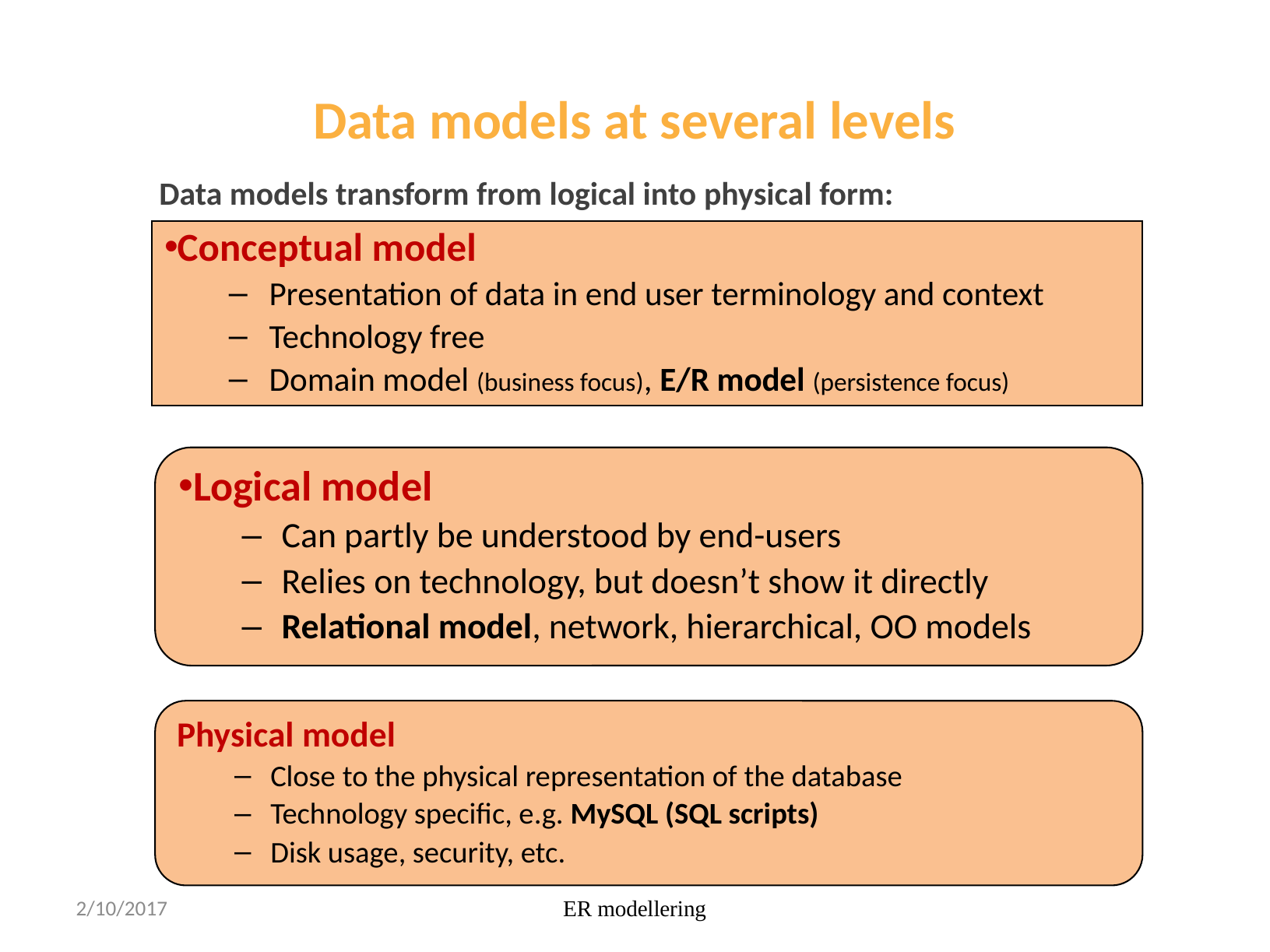

# Data models at several levels
Data models transform from logical into physical form:
Conceptual model
Presentation of data in end user terminology and context
Technology free
Domain model (business focus), E/R model (persistence focus)

Logical model
Can partly be understood by end-users
Relies on technology, but doesn’t show it directly
Relational model, network, hierarchical, OO models
Physical model
Close to the physical representation of the database
Technology specific, e.g. MySQL (SQL scripts)
Disk usage, security, etc.
2/10/2017
ER modellering